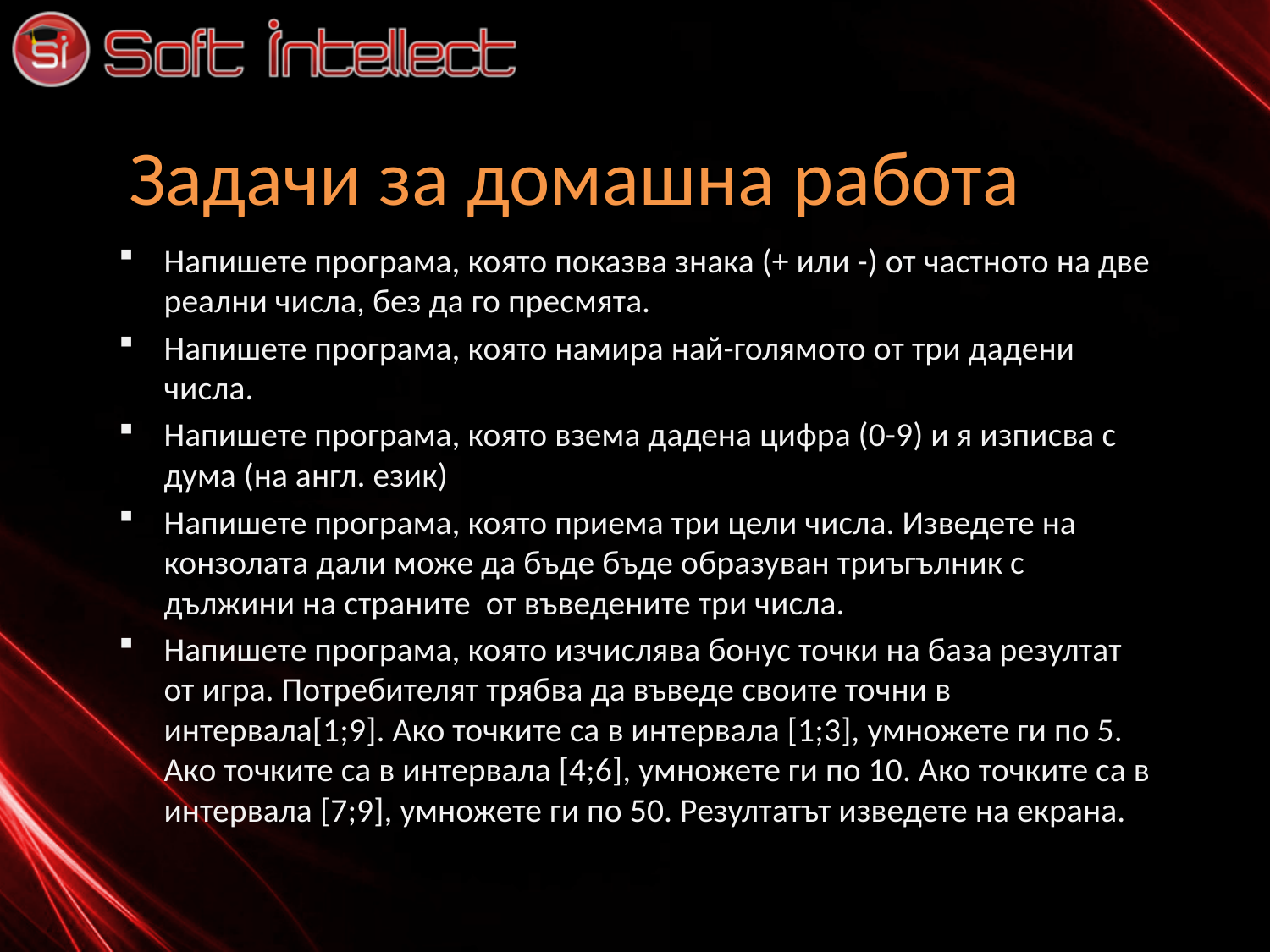

# Задачи за домашна работа
Напишете програма, която показва знака (+ или -) от частното на две реални числа, без да го пресмята.
Напишете програма, която намира най-голямото от три дадени числа.
Напишете програма, която взема дадена цифра (0-9) и я изписва с дума (на англ. език)
Напишете програма, която приема три цели числа. Изведете на конзолата дали може да бъде бъде образуван триъгълник с дължини на страните  от въведените три числа.
Напишете програма, която изчислява бонус точки на база резултат от игра. Потребителят трябва да въведе своите точни в интервалa[1;9]. Ако точките са в интервала [1;3], умножете ги по 5. Ако точките са в интервала [4;6], умножете ги по 10. Ако точките са в интервала [7;9], умножете ги по 50. Резултатът изведете на екрана.